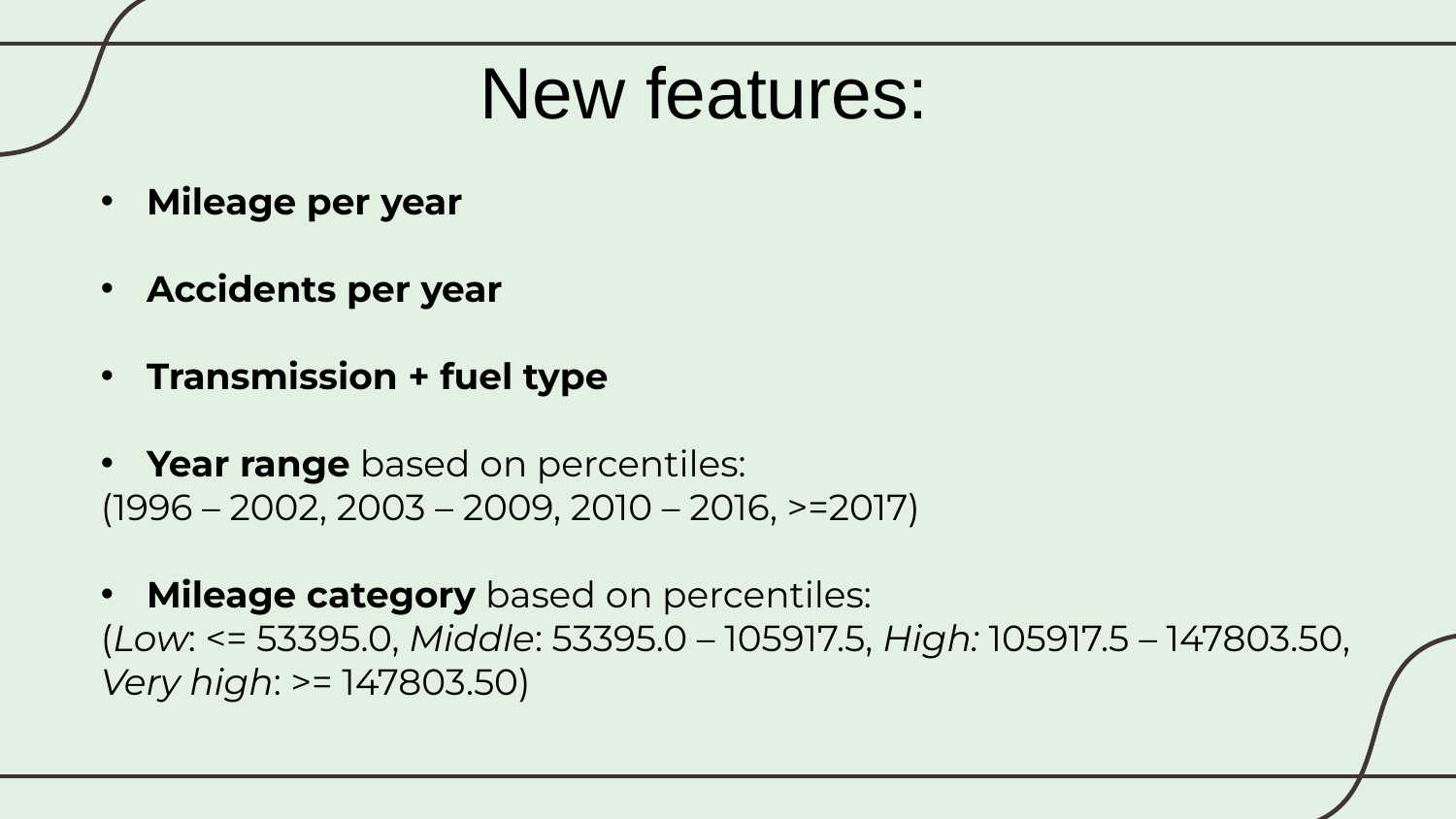

# New features:
Mileage per year

Accidents per year

Transmission + fuel type

Year range based on percentiles:
(1996 – 2002, 2003 – 2009, 2010 – 2016, >=2017)

Mileage category based on percentiles:
(Low: <= 53395.0, Middle: 53395.0 – 105917.5, High: 105917.5 – 147803.50, Very high: >= 147803.50)